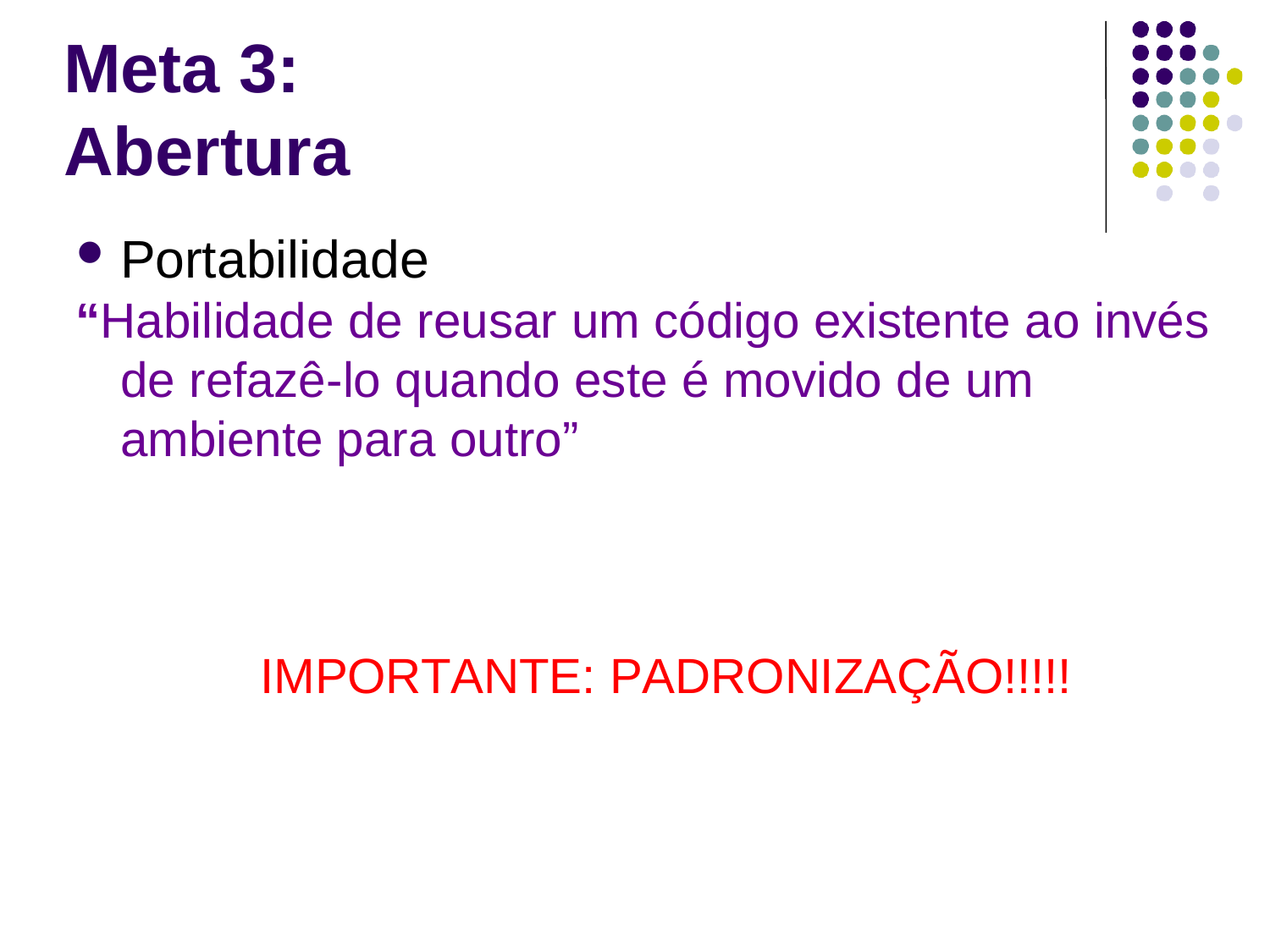

Meta 3: Abertura
Portabilidade
“Habilidade de reusar um código existente ao invés de refazê-lo quando este é movido de um ambiente para outro”
IMPORTANTE: PADRONIZAÇÃO!!!!!